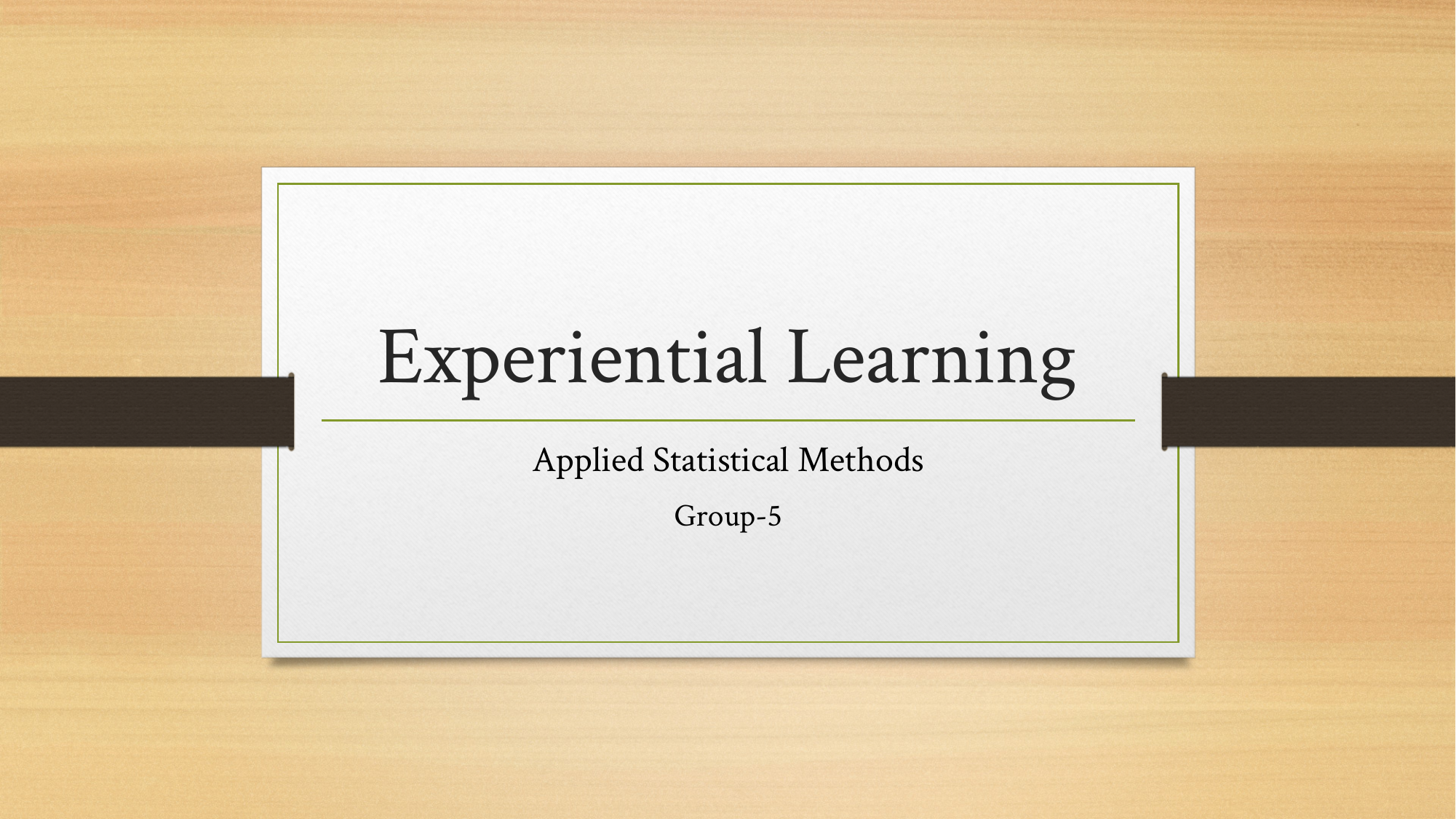

# Experiential Learning
Applied Statistical Methods
Group-5